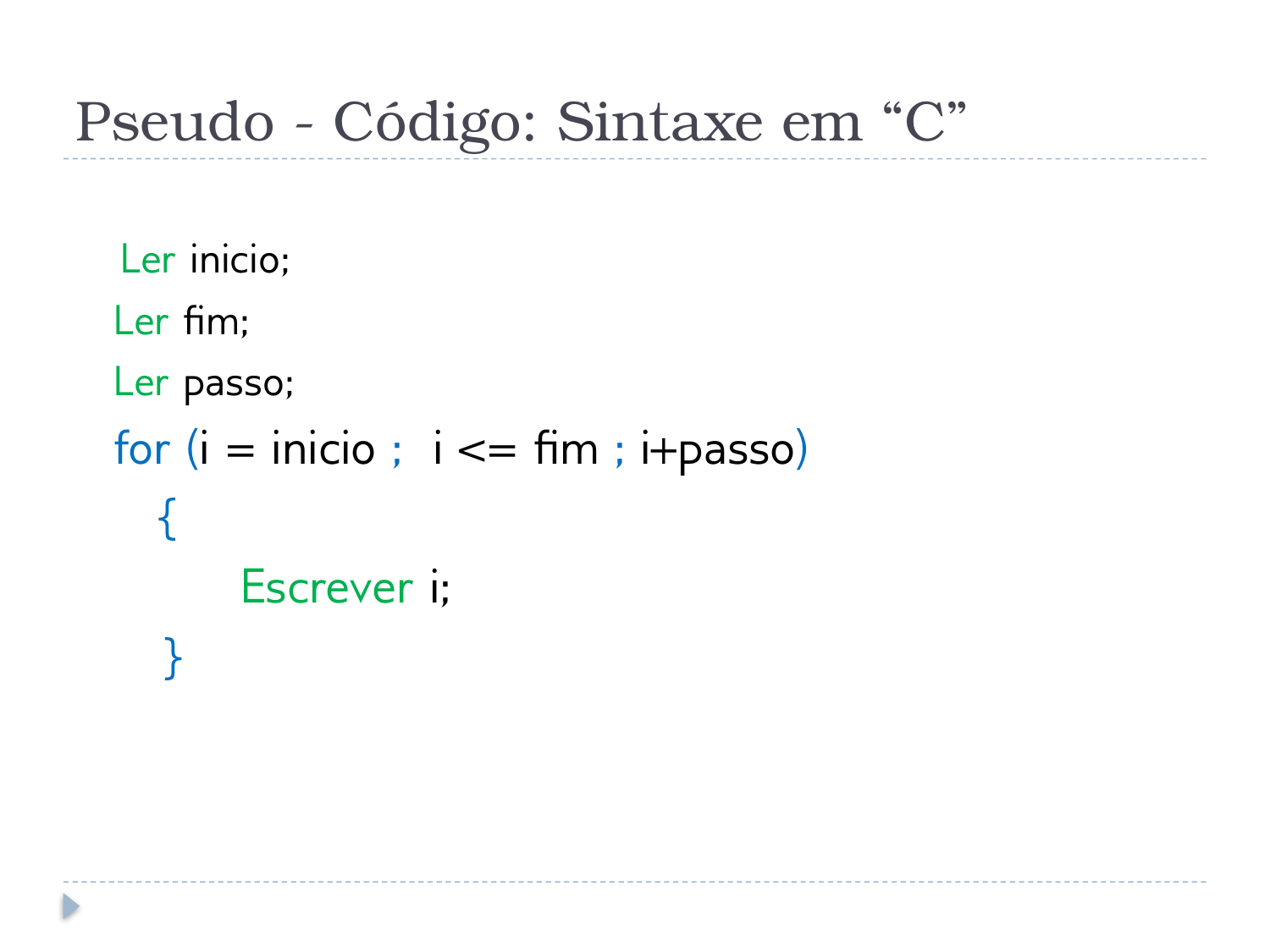

# Pseudo - Código: Sintaxe em “C”

    Ler inicio;
	Ler fim;
	Ler passo;
	for (i = inicio ;  i <= fim ; i+passo)
	   {
		Escrever i;
      }